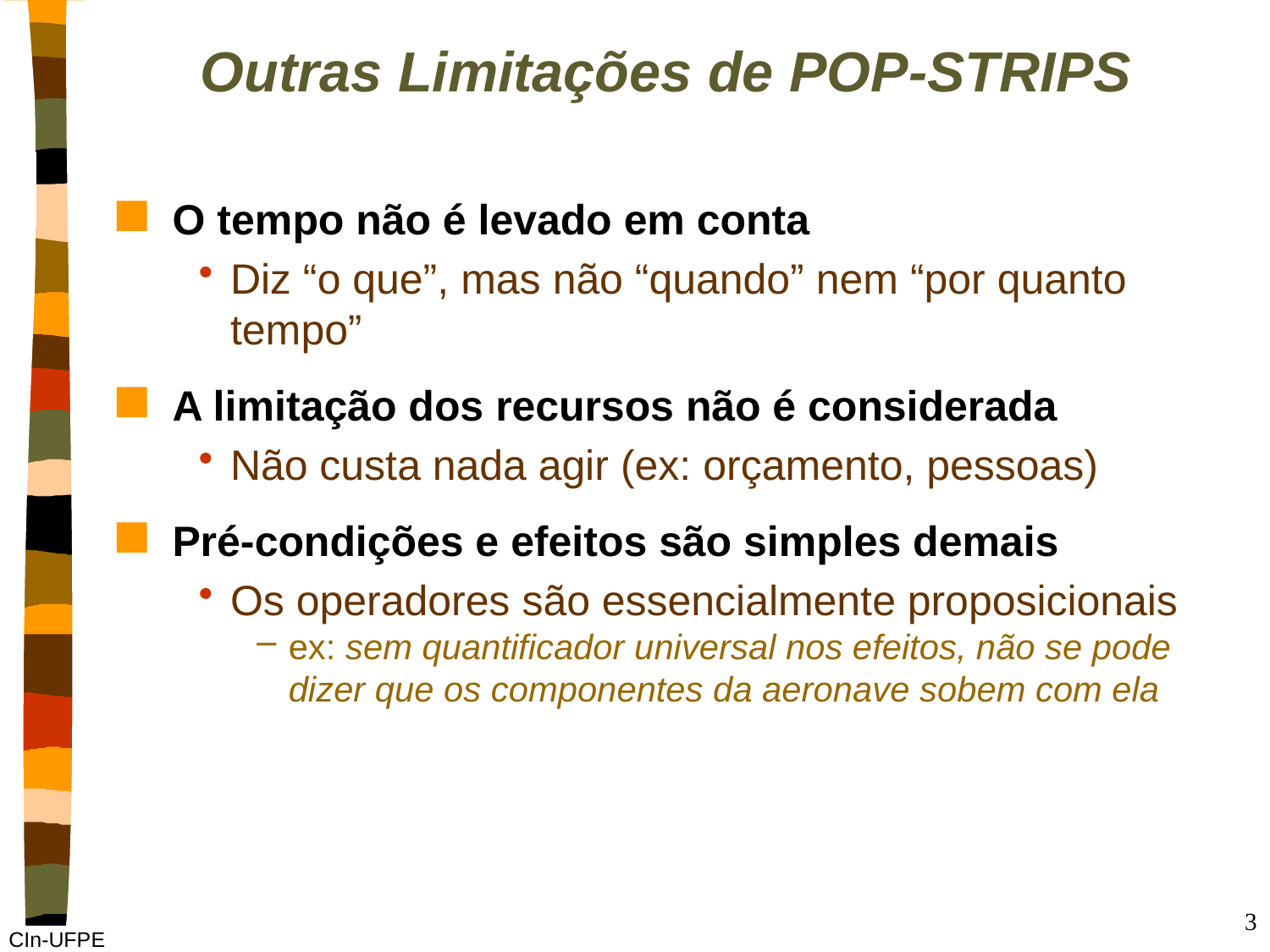

# Outras Limitações de POP-STRIPS
O tempo não é levado em conta
Diz “o que”, mas não “quando” nem “por quanto tempo”
A limitação dos recursos não é considerada
Não custa nada agir (ex: orçamento, pessoas)
Pré-condições e efeitos são simples demais
Os operadores são essencialmente proposicionais
ex: sem quantificador universal nos efeitos, não se pode dizer que os componentes da aeronave sobem com ela
3